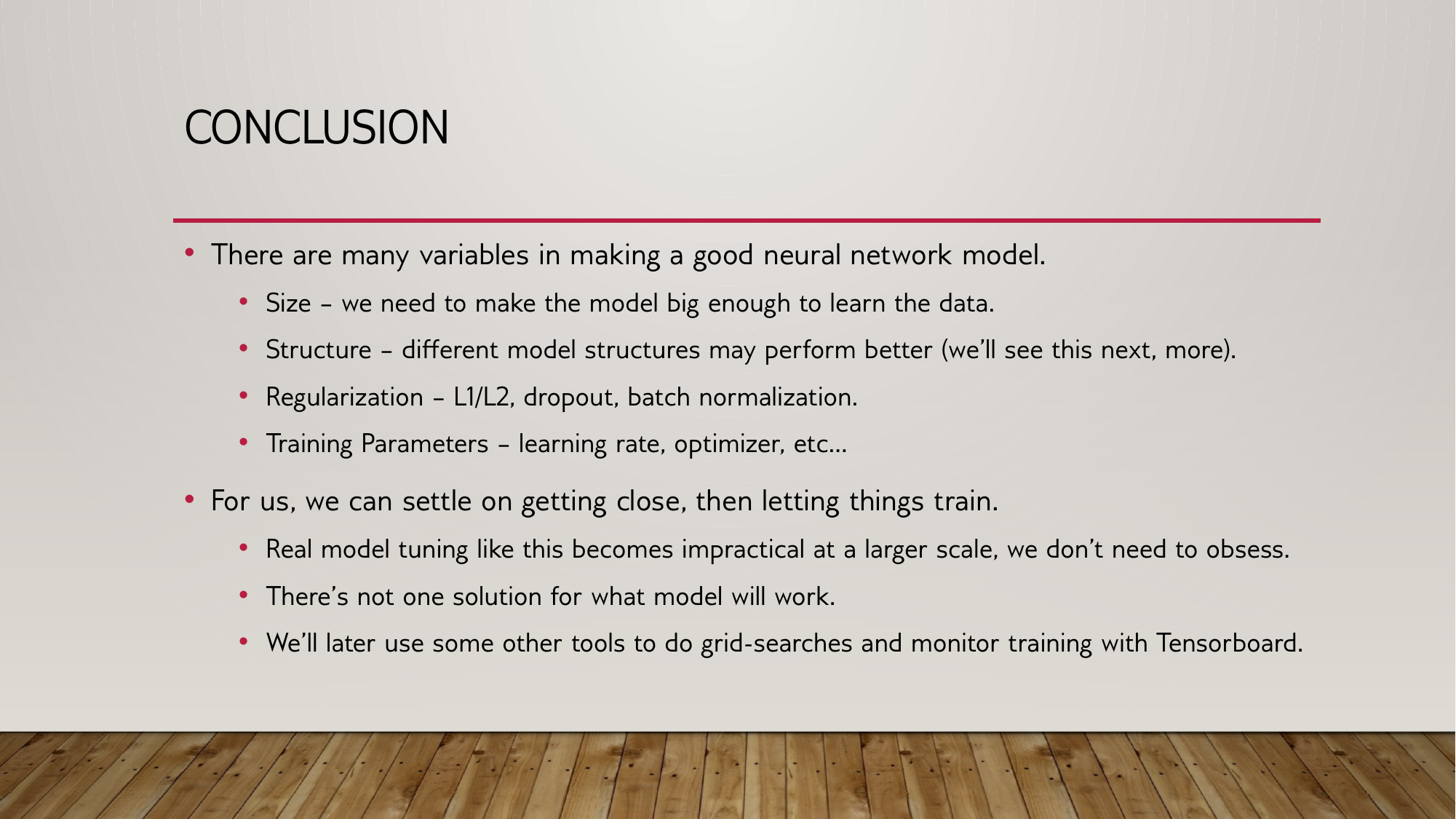

# Conclusion
There are many variables in making a good neural network model.
Size – we need to make the model big enough to learn the data.
Structure – different model structures may perform better (we’ll see this next, more).
Regularization – L1/L2, dropout, batch normalization.
Training Parameters – learning rate, optimizer, etc…
For us, we can settle on getting close, then letting things train.
Real model tuning like this becomes impractical at a larger scale, we don’t need to obsess.
There’s not one solution for what model will work.
We’ll later use some other tools to do grid-searches and monitor training with Tensorboard.